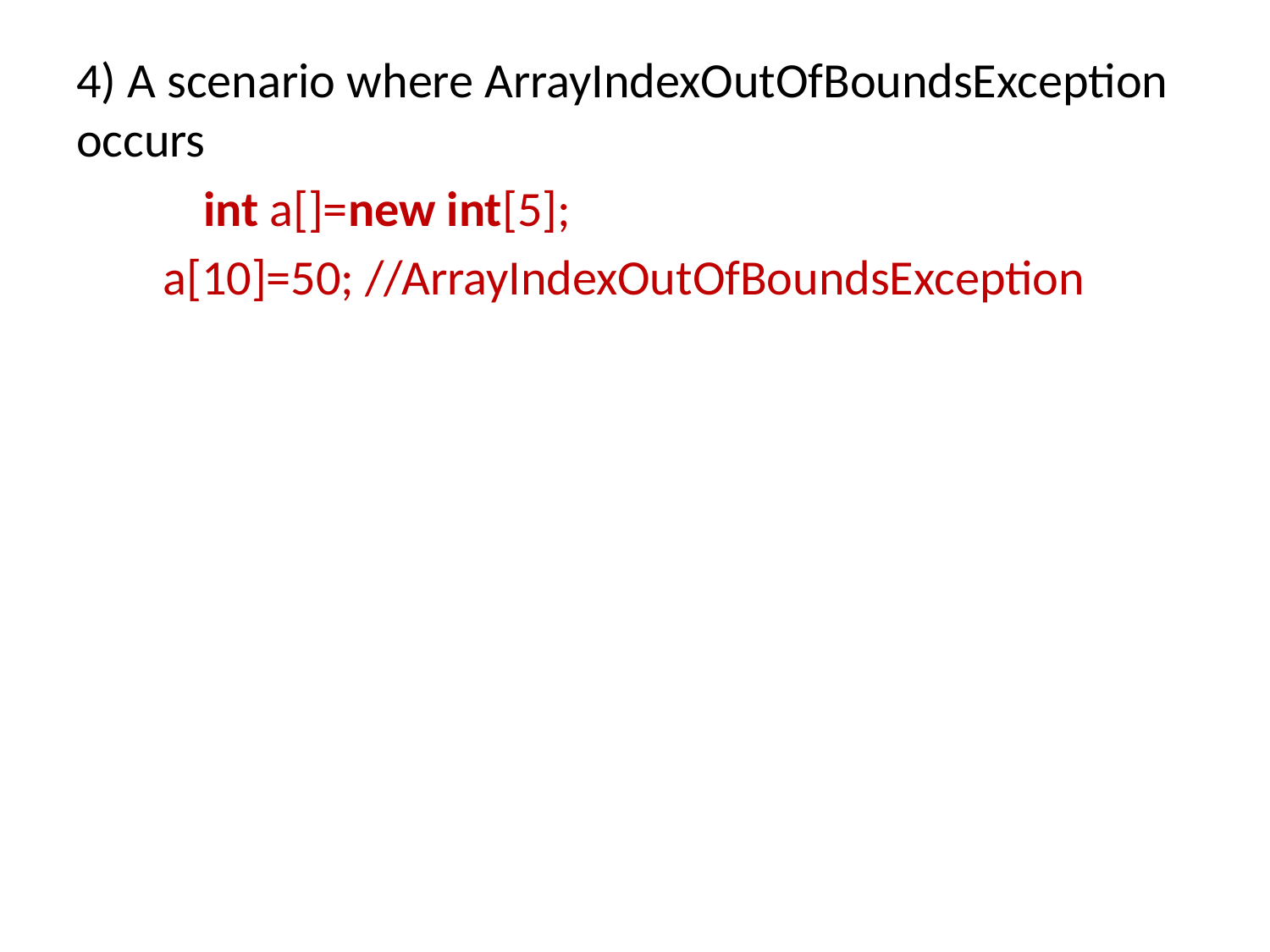

4) A scenario where ArrayIndexOutOfBoundsException occurs
	int a[]=new int[5];
a[10]=50; //ArrayIndexOutOfBoundsException